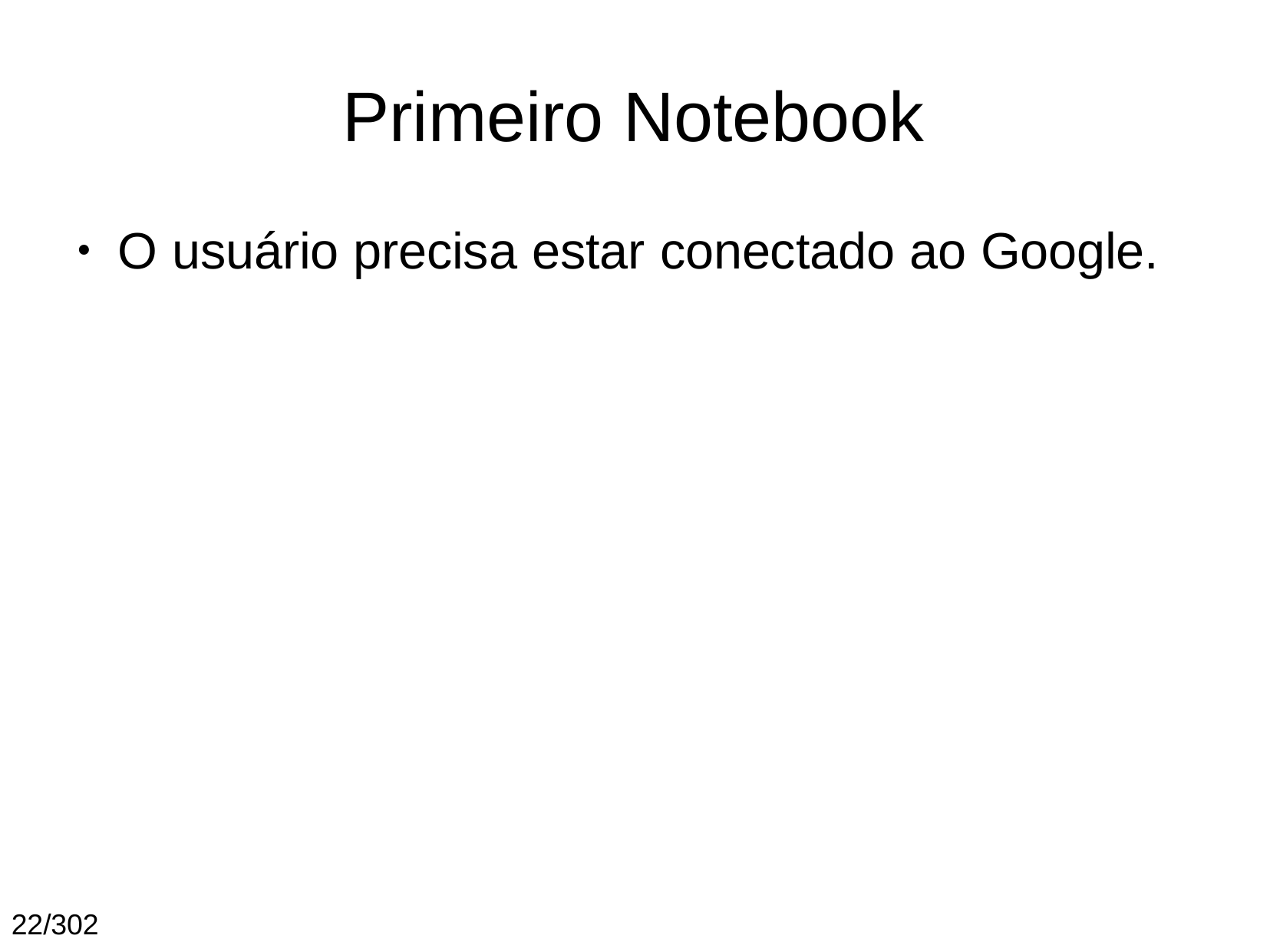

# Primeiro Notebook
O usuário precisa estar conectado ao Google.
●
22/302